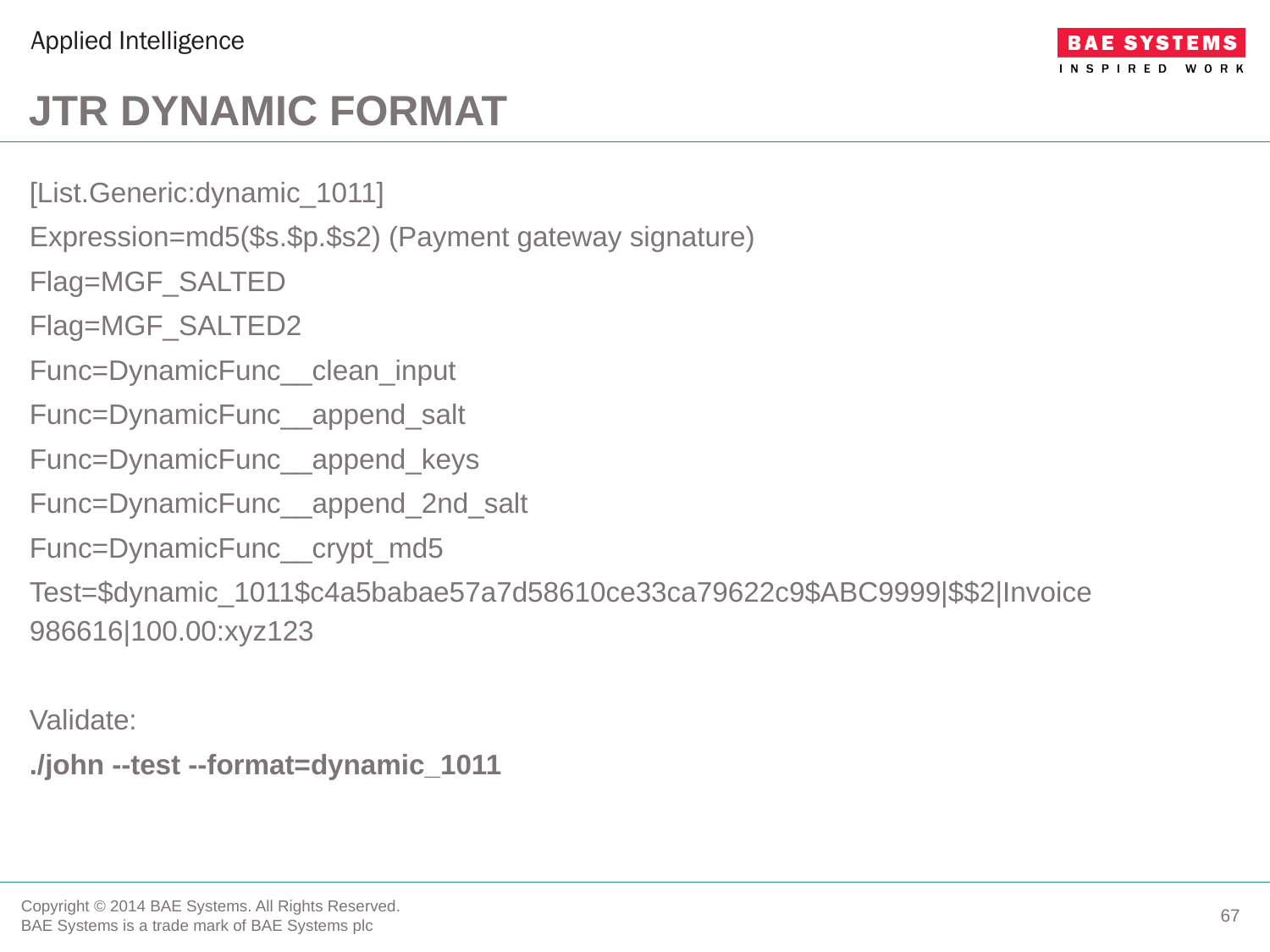

# JTR DYNAMIC FORMAT
[List.Generic:dynamic_1011]
Expression=md5($s.$p.$s2) (Payment gateway signature)
Flag=MGF_SALTED
Flag=MGF_SALTED2
Func=DynamicFunc__clean_input
Func=DynamicFunc__append_salt
Func=DynamicFunc__append_keys
Func=DynamicFunc__append_2nd_salt
Func=DynamicFunc__crypt_md5
Test=$dynamic_1011$c4a5babae57a7d58610ce33ca79622c9$ABC9999|$$2|Invoice 986616|100.00:xyz123

Validate:
./john --test --format=dynamic_1011